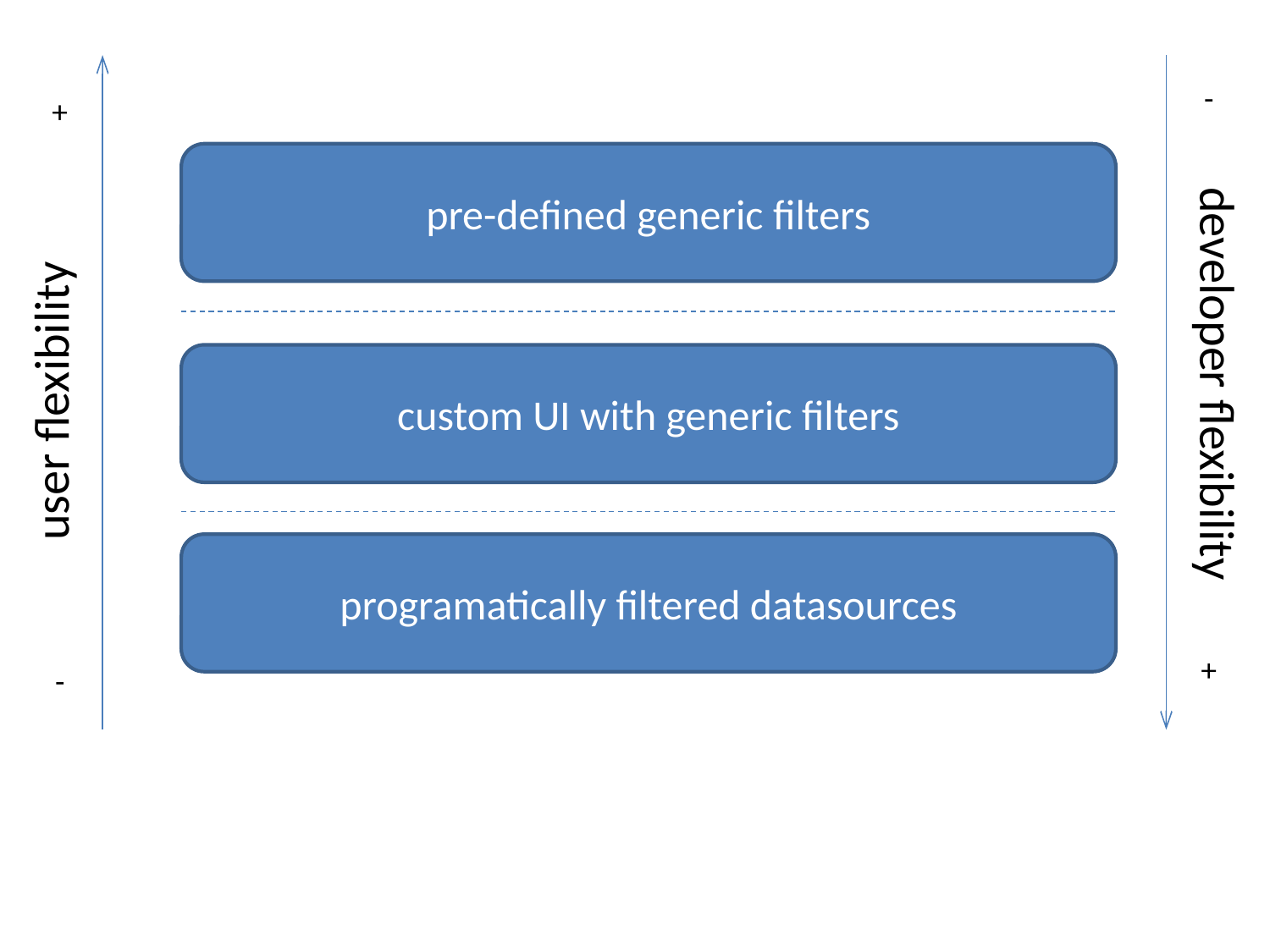

+
developer flexibility
-
+
user flexibility
-
pre-defined generic filters
custom UI with generic filters
programatically filtered datasources